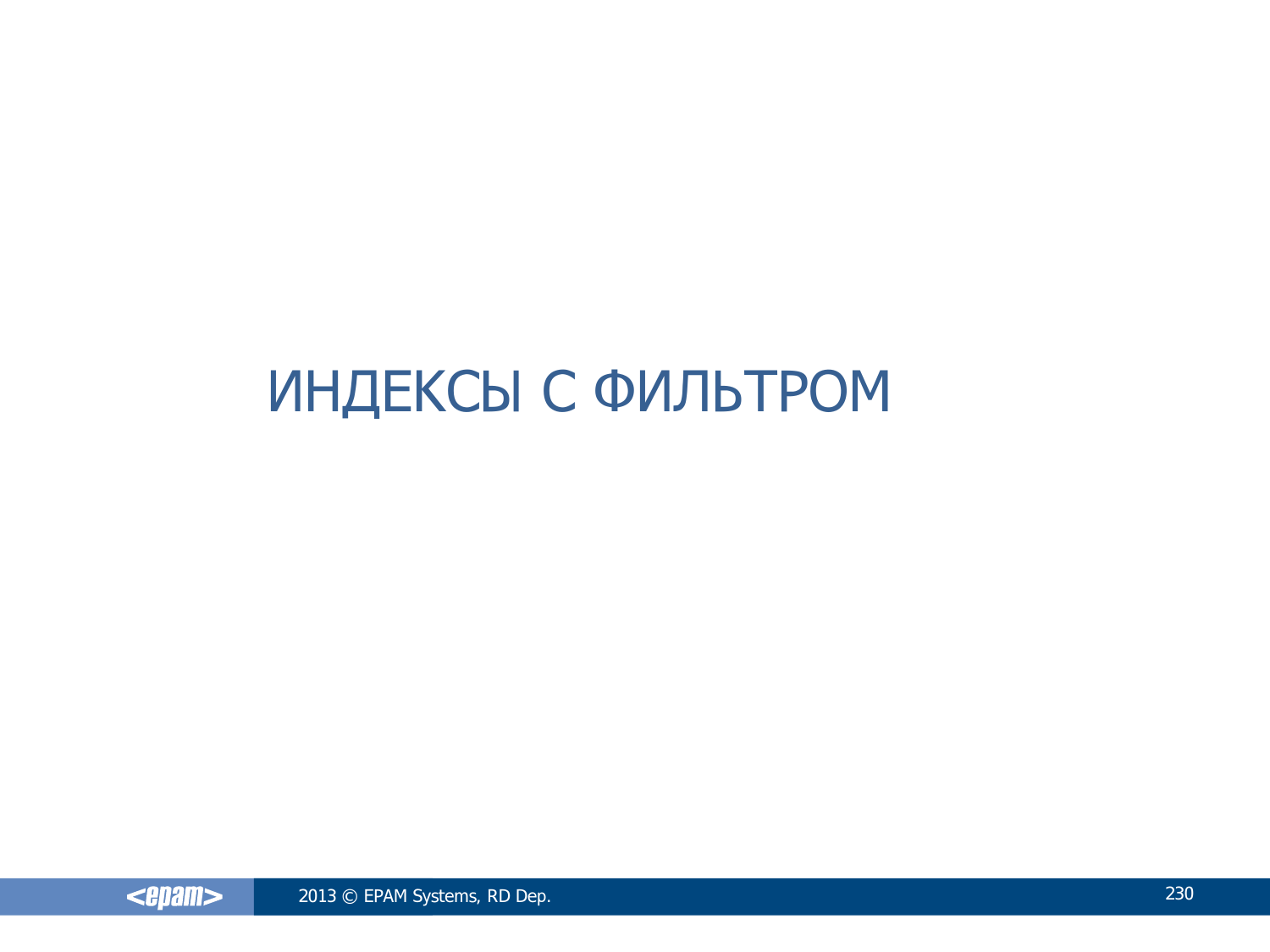

# Индексы с фильтром
230
2013 © EPAM Systems, RD Dep.